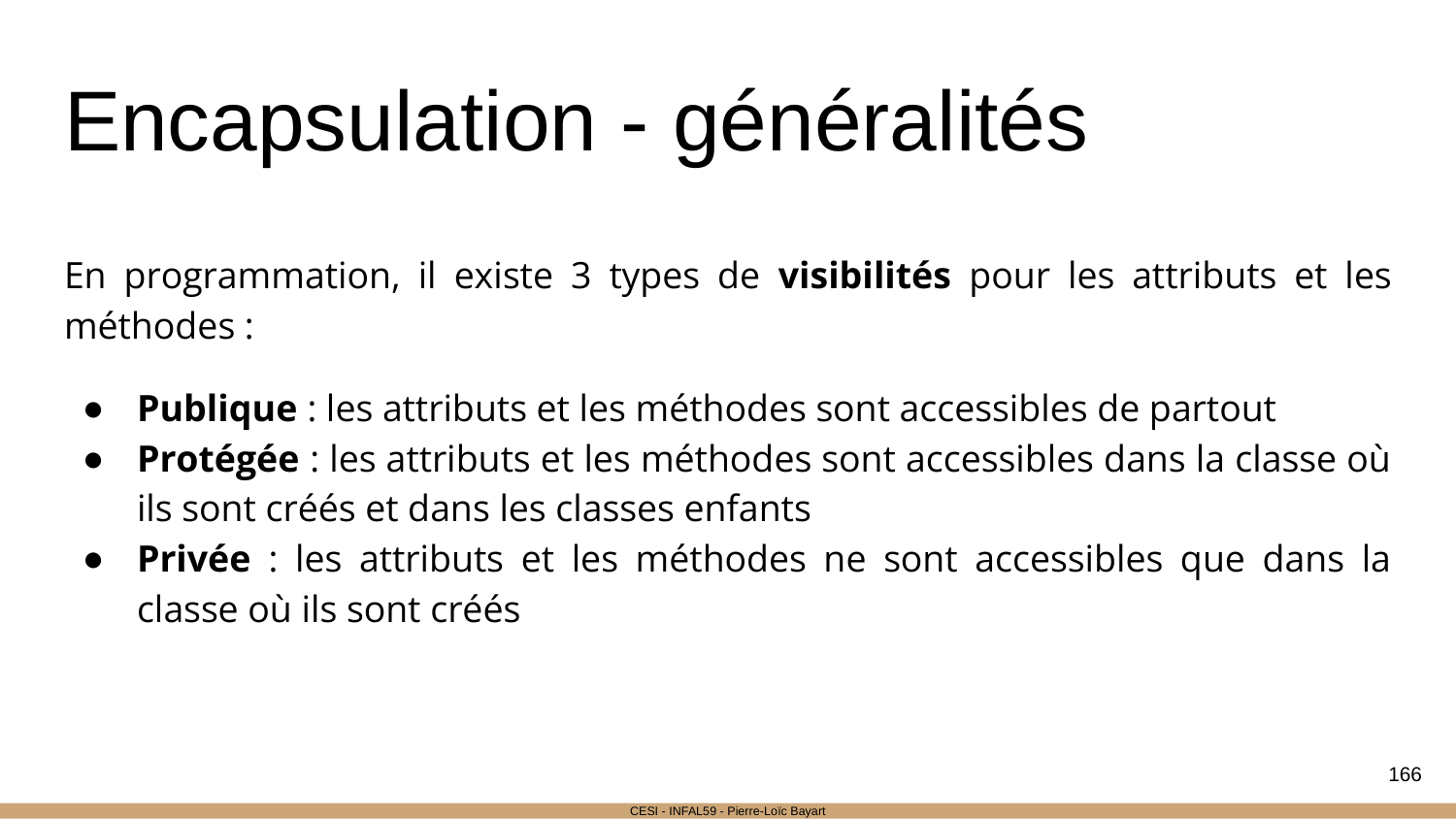

# Encapsulation - généralités
En programmation, il existe 3 types de visibilités pour les attributs et les méthodes :
Publique : les attributs et les méthodes sont accessibles de partout
Protégée : les attributs et les méthodes sont accessibles dans la classe où ils sont créés et dans les classes enfants
Privée : les attributs et les méthodes ne sont accessibles que dans la classe où ils sont créés
166